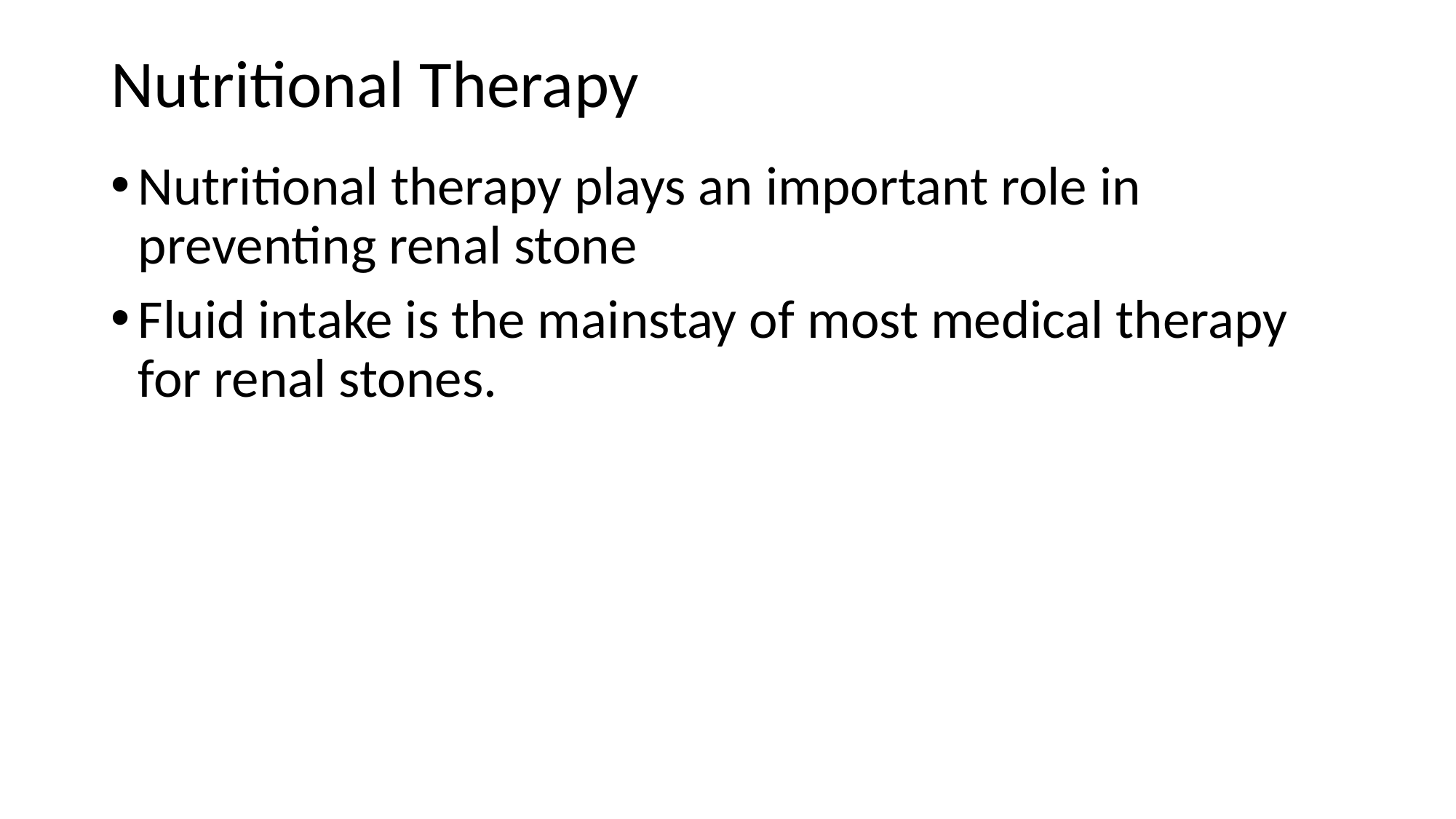

# Nutritional Therapy
Nutritional therapy plays an important role in preventing renal stone
Fluid intake is the mainstay of most medical therapy for renal stones.